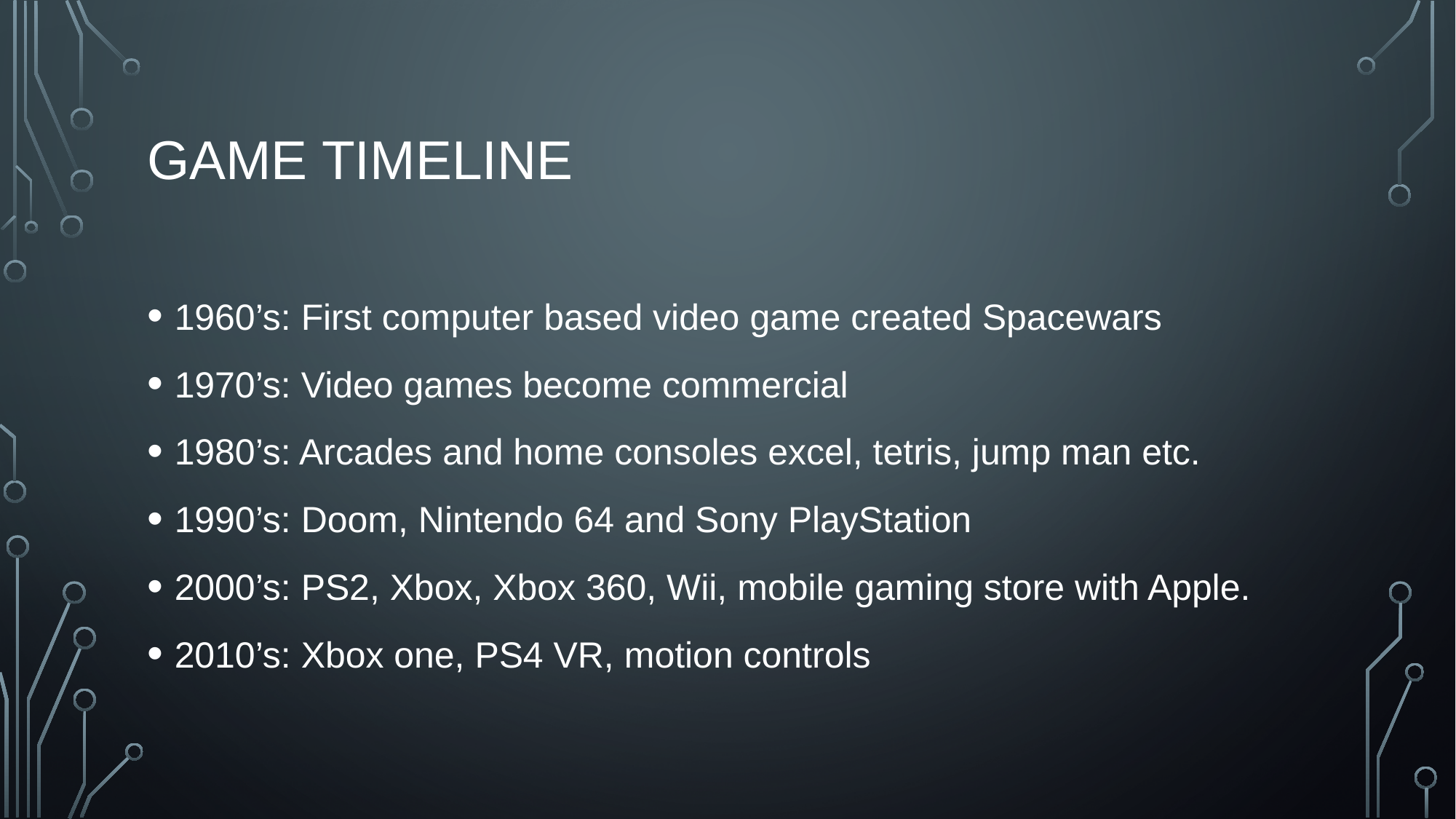

# Game TimeLine
1960’s: First computer based video game created Spacewars
1970’s: Video games become commercial
1980’s: Arcades and home consoles excel, tetris, jump man etc.
1990’s: Doom, Nintendo 64 and Sony PlayStation
2000’s: PS2, Xbox, Xbox 360, Wii, mobile gaming store with Apple.
2010’s: Xbox one, PS4 VR, motion controls